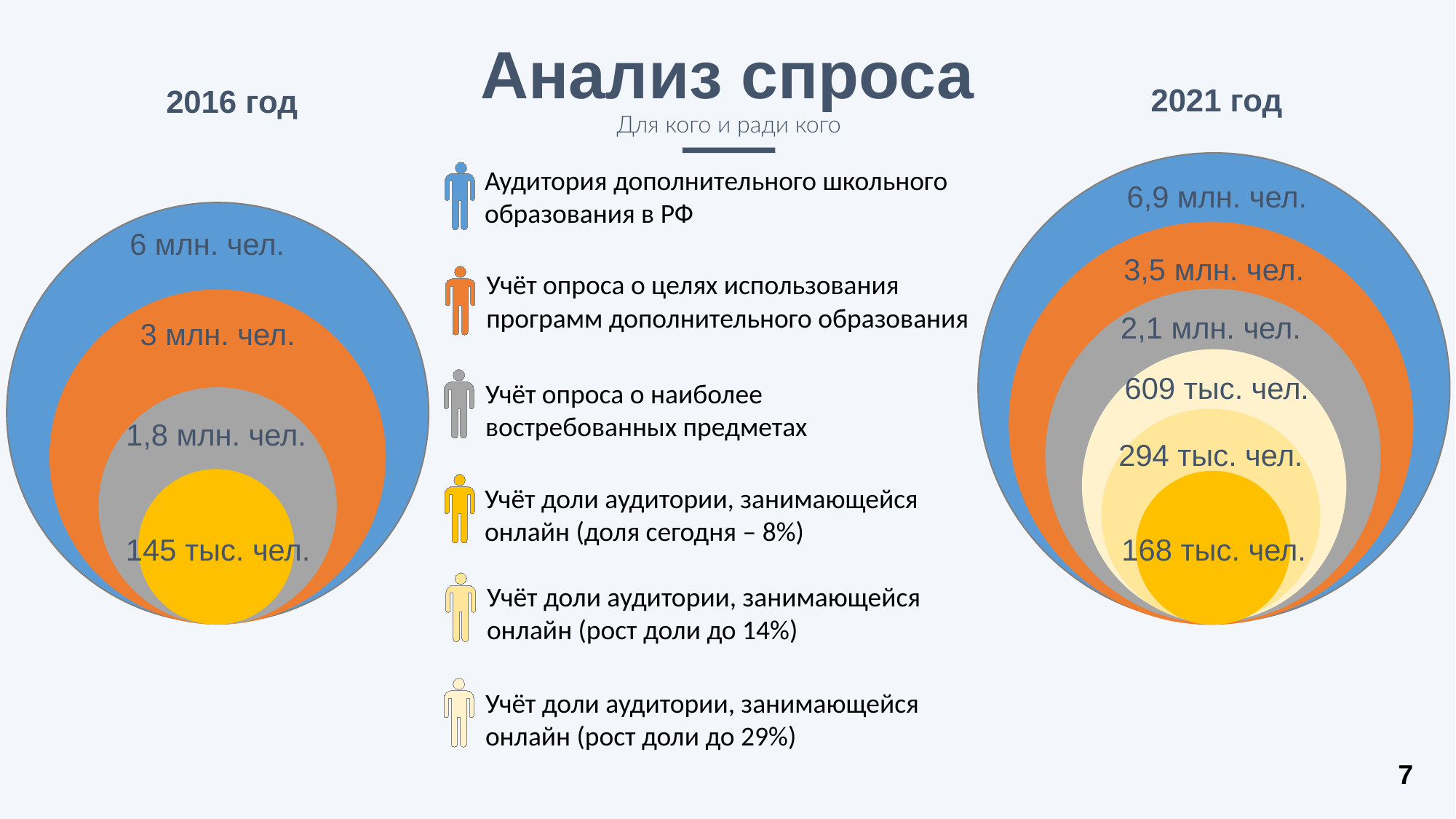

Анализ спроса
Для кого и ради кого

2021 год
2016 год

Аудитория дополнительного школьного образования в РФ

6,9 млн. чел.

6 млн. чел.

3,5 млн. чел.
Учёт опроса о целях использования программ дополнительного образования

2,1 млн. чел.
3 млн. чел.

609 тыс. чел.

Учёт опроса о наиболее востребованных предметах

1,8 млн. чел.
294 тыс. чел.

Учёт доли аудитории, занимающейся онлайн (доля сегодня – 8%)

145 тыс. чел.
168 тыс. чел.

Учёт доли аудитории, занимающейся онлайн (рост доли до 14%)

Учёт доли аудитории, занимающейся онлайн (рост доли до 29%)
7